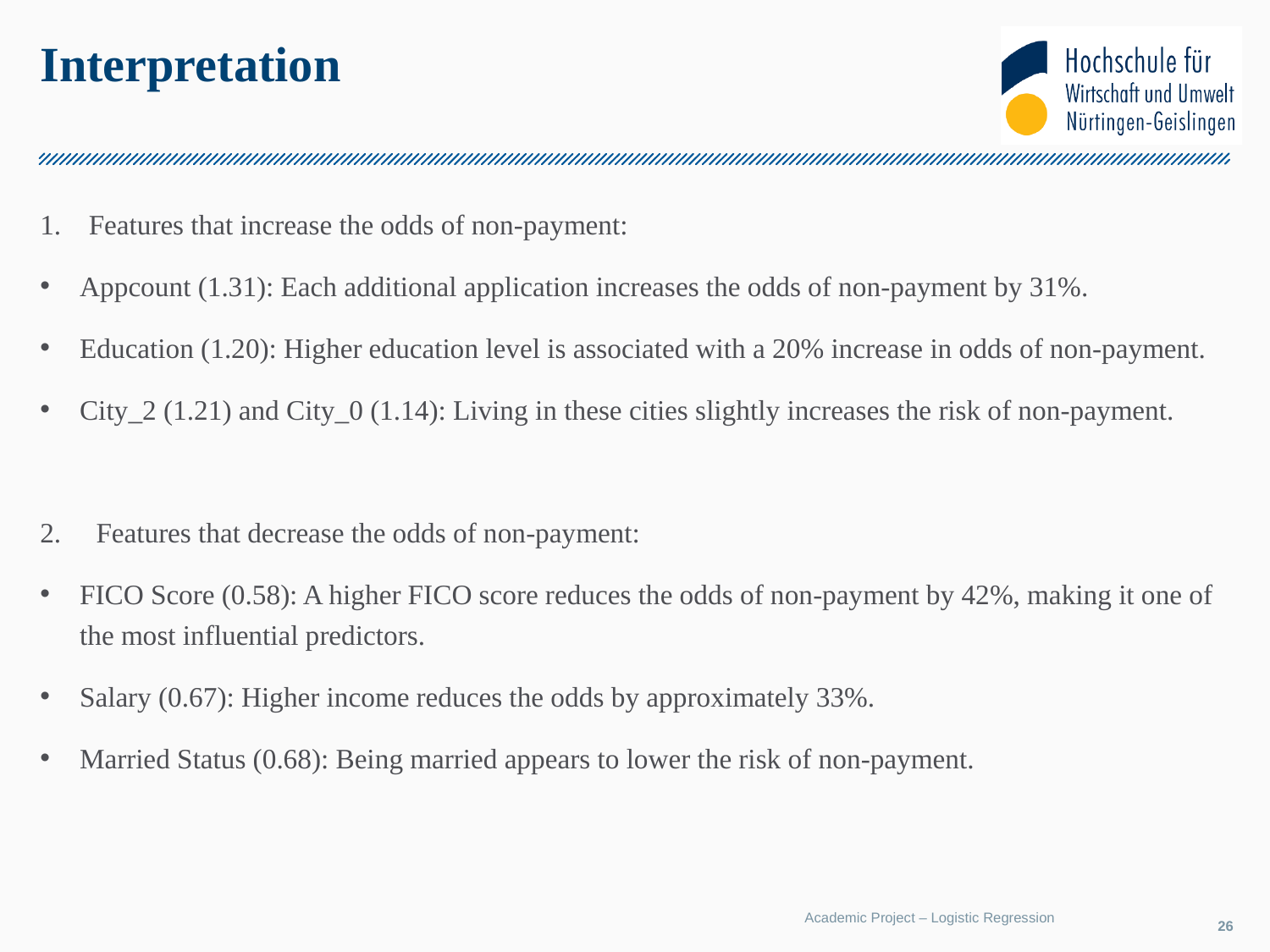

# Interpretation
Features that increase the odds of non-payment:
Appcount (1.31): Each additional application increases the odds of non-payment by 31%.
Education (1.20): Higher education level is associated with a 20% increase in odds of non-payment.
City_2 (1.21) and City_0 (1.14): Living in these cities slightly increases the risk of non-payment.

2.     Features that decrease the odds of non-payment:
FICO Score (0.58): A higher FICO score reduces the odds of non-payment by 42%, making it one of the most influential predictors.
Salary (0.67): Higher income reduces the odds by approximately 33%.
Married Status (0.68): Being married appears to lower the risk of non-payment.
Academic Project – Logistic Regression

26